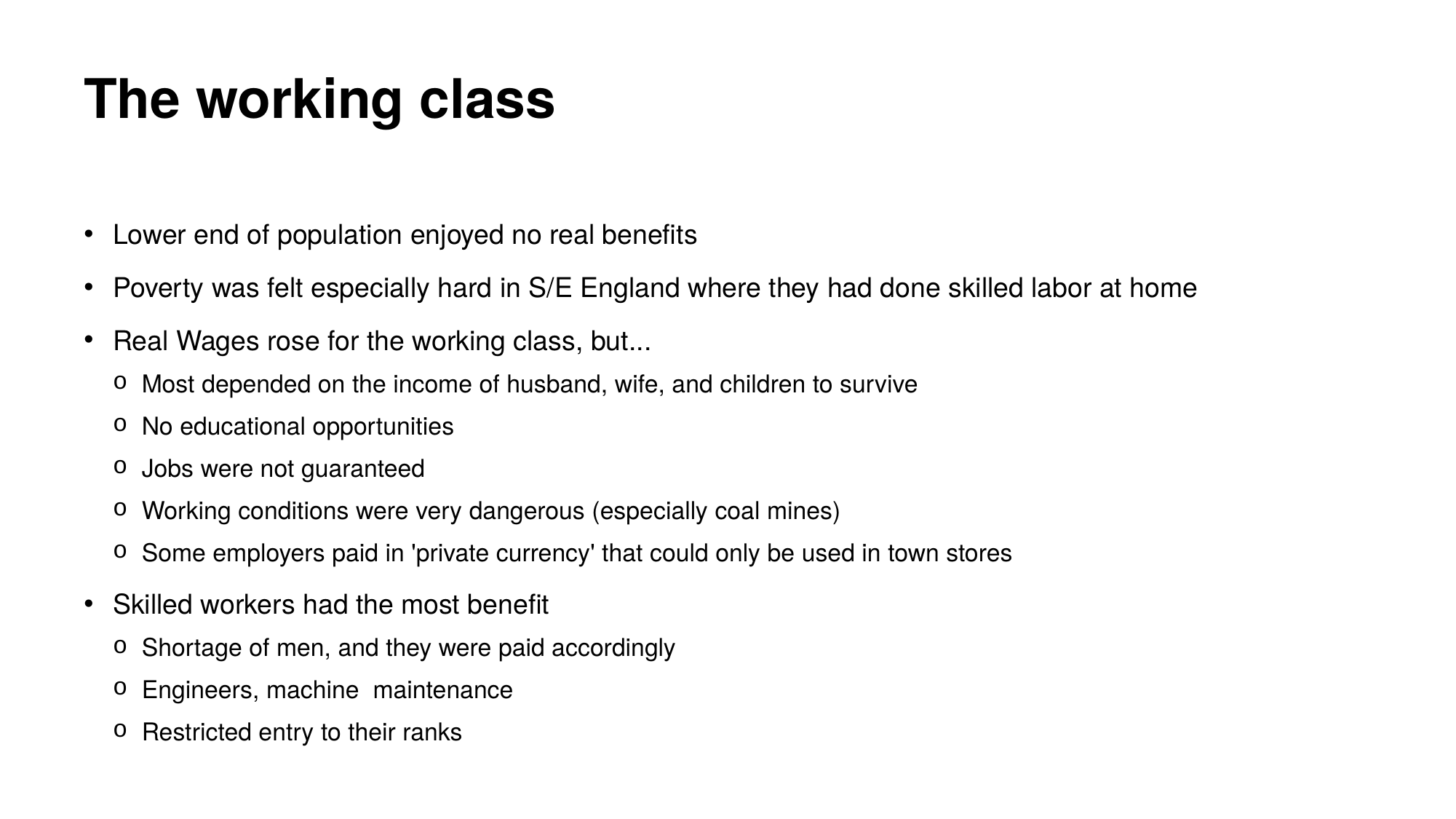

# The working class
Lower end of population enjoyed no real benefits
Poverty was felt especially hard in S/E England where they had done skilled labor at home
Real Wages rose for the working class, but...
Most depended on the income of husband, wife, and children to survive
No educational opportunities
Jobs were not guaranteed
Working conditions were very dangerous (especially coal mines)
Some employers paid in 'private currency' that could only be used in town stores
Skilled workers had the most benefit
Shortage of men, and they were paid accordingly
Engineers, machine  maintenance
Restricted entry to their ranks